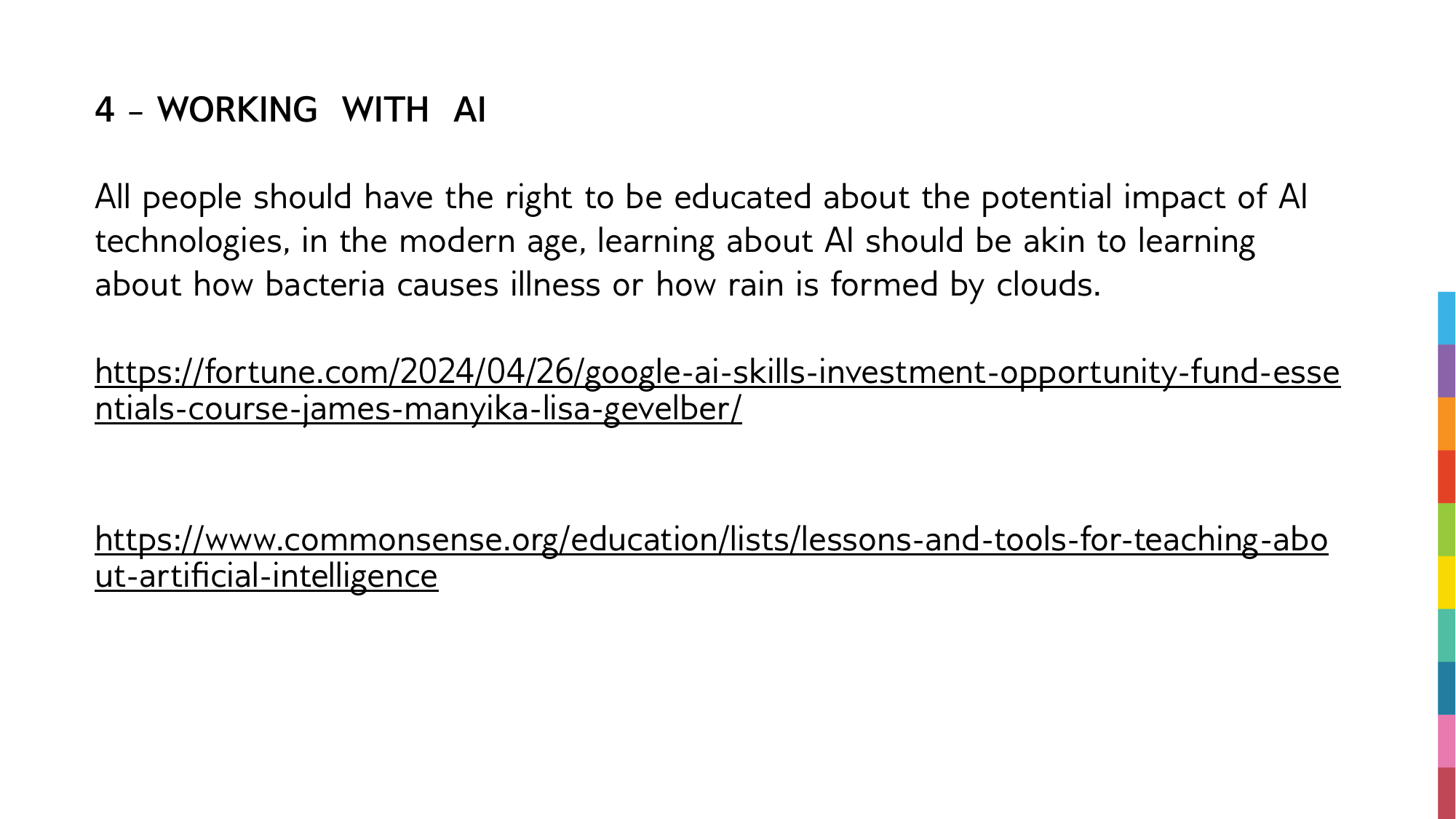

# 4 – WORKING  WITH  AI
All people should have the right to be educated about the potential impact of AI technologies, in the modern age, learning about AI should be akin to learning about how bacteria causes illness or how rain is formed by clouds.

https://fortune.com/2024/04/26/google-ai-skills-investment-opportunity-fund-essentials-course-james-manyika-lisa-gevelber/

https://www.commonsense.org/education/lists/lessons-and-tools-for-teaching-about-artificial-intelligence